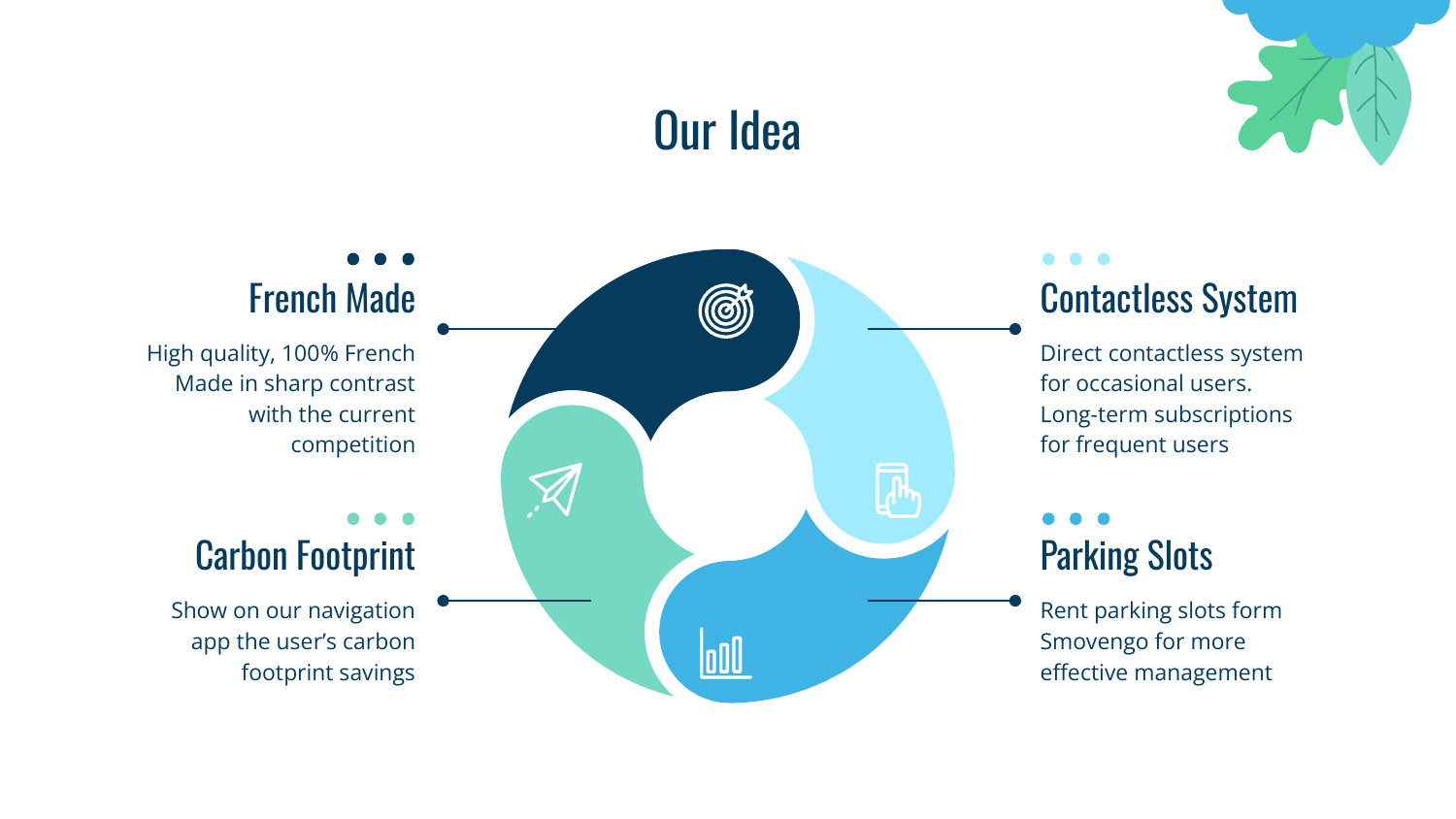

# Our Idea

French Made
Contactless System

High quality, 100% French Made in sharp contrast with the current competition
Direct contactless system for occasional users.    Long-term subscriptions for frequent users

Carbon Footprint
Parking Slots
Show on our navigation app the user’s carbon footprint savings
Rent parking slots form Smovengo for more effective management